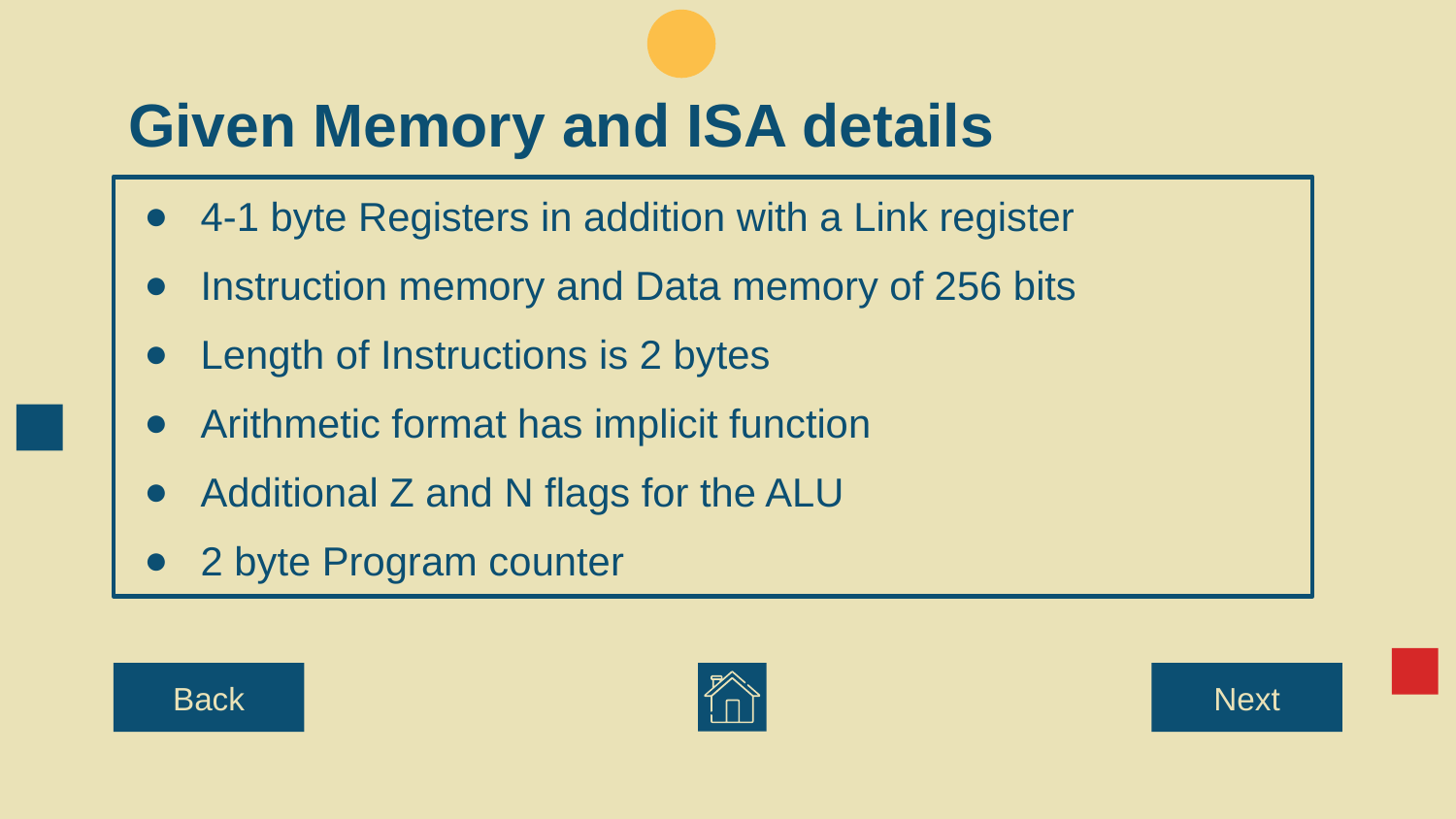

# Given Memory and ISA details
4-1 byte Registers in addition with a Link register
Instruction memory and Data memory of 256 bits
Length of Instructions is 2 bytes
Arithmetic format has implicit function
Additional Z and N flags for the ALU
2 byte Program counter

Back

Next